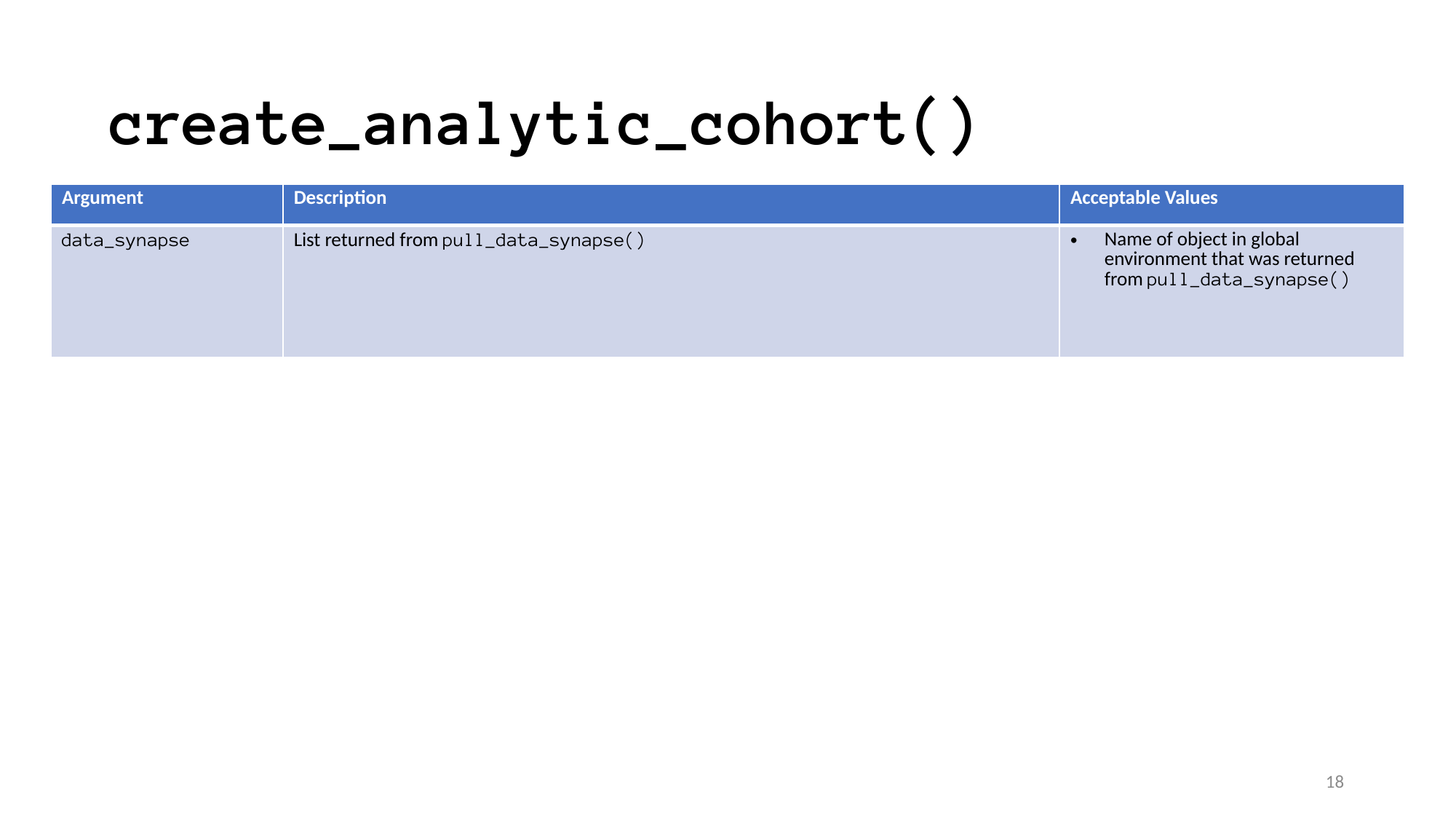

# create_analytic_cohort()
| Argument | Description | Acceptable Values |
| --- | --- | --- |
| data\_synapse | List returned from pull\_data\_synapse() | Name of object in global environment that was returned from pull\_data\_synapse() |
18